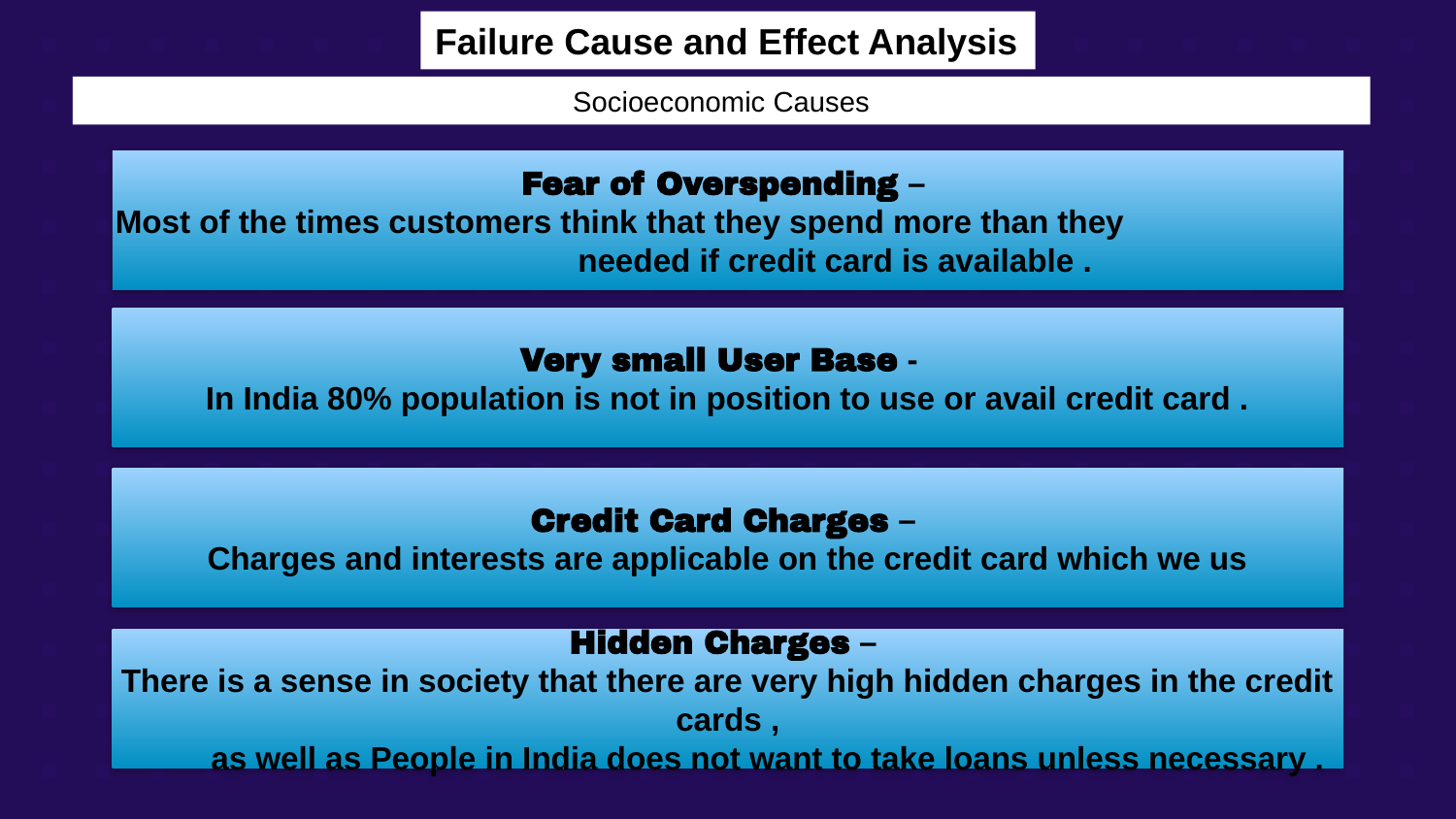

Failure Cause and Effect Analysis
Socioeconomic Causes
Fear of Overspending –
Most of the times customers think that they spend more than they                                                 needed if credit card is available .
Very small User Base -
In India 80% population is not in position to use or avail credit card .
Credit Card Charges –
Charges and interests are applicable on the credit card which we us
Hidden Charges –
There is a sense in society that there are very high hidden charges in the credit cards ,
         as well as People in India does not want to take loans unless necessary .